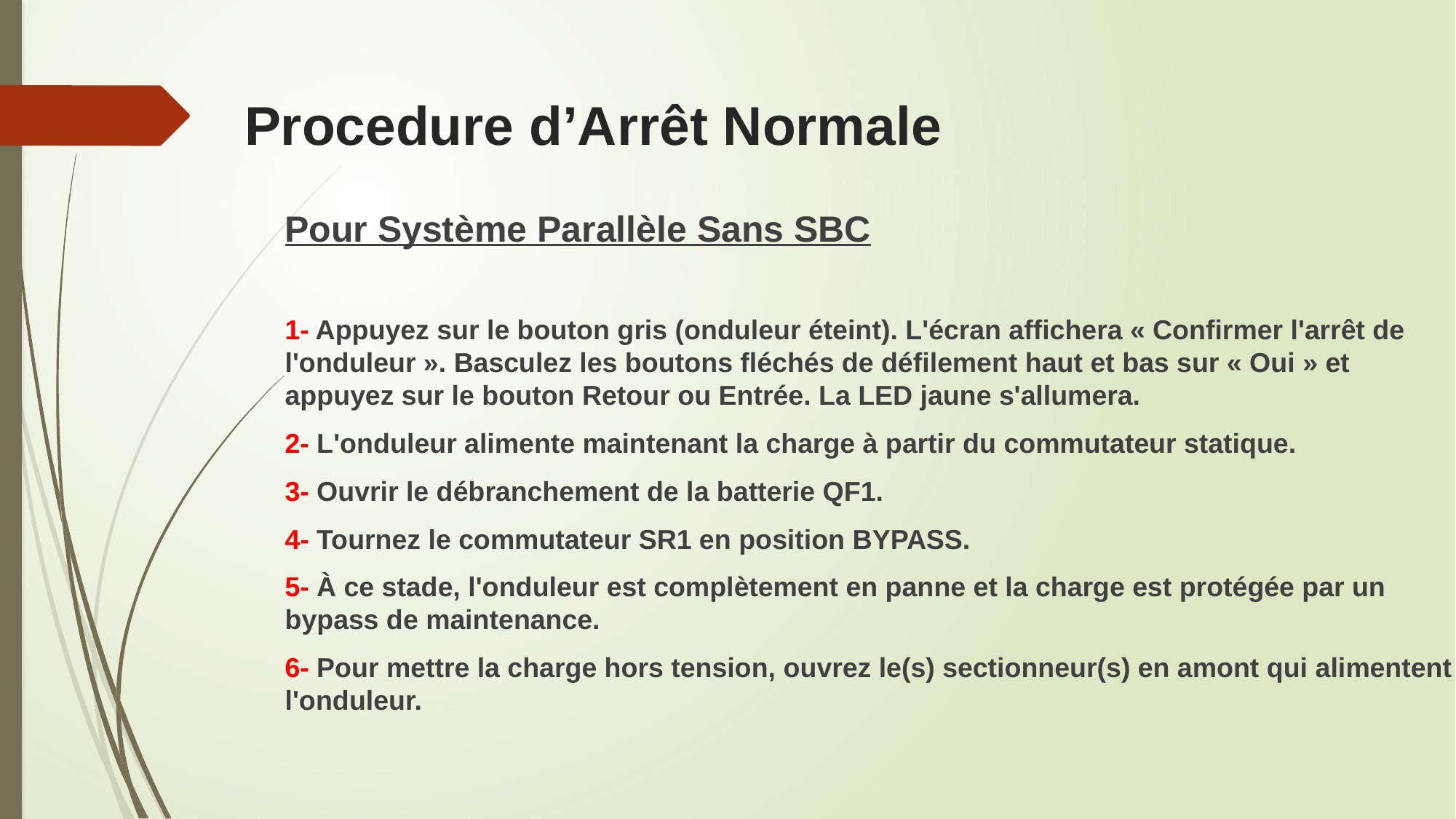

# Procedure d’Arrêt Normale
Pour Système Parallèle Sans SBC

1- Appuyez sur le bouton gris (onduleur éteint). L'écran affichera « Confirmer l'arrêt de l'onduleur ». Basculez les boutons fléchés de défilement haut et bas sur « Oui » et appuyez sur le bouton Retour ou Entrée. La LED jaune s'allumera.
2- L'onduleur alimente maintenant la charge à partir du commutateur statique.
3- Ouvrir le débranchement de la batterie QF1.
4- Tournez le commutateur SR1 en position BYPASS.
5- À ce stade, l'onduleur est complètement en panne et la charge est protégée par un bypass de maintenance.
6- Pour mettre la charge hors tension, ouvrez le(s) sectionneur(s) en amont qui alimentent l'onduleur.